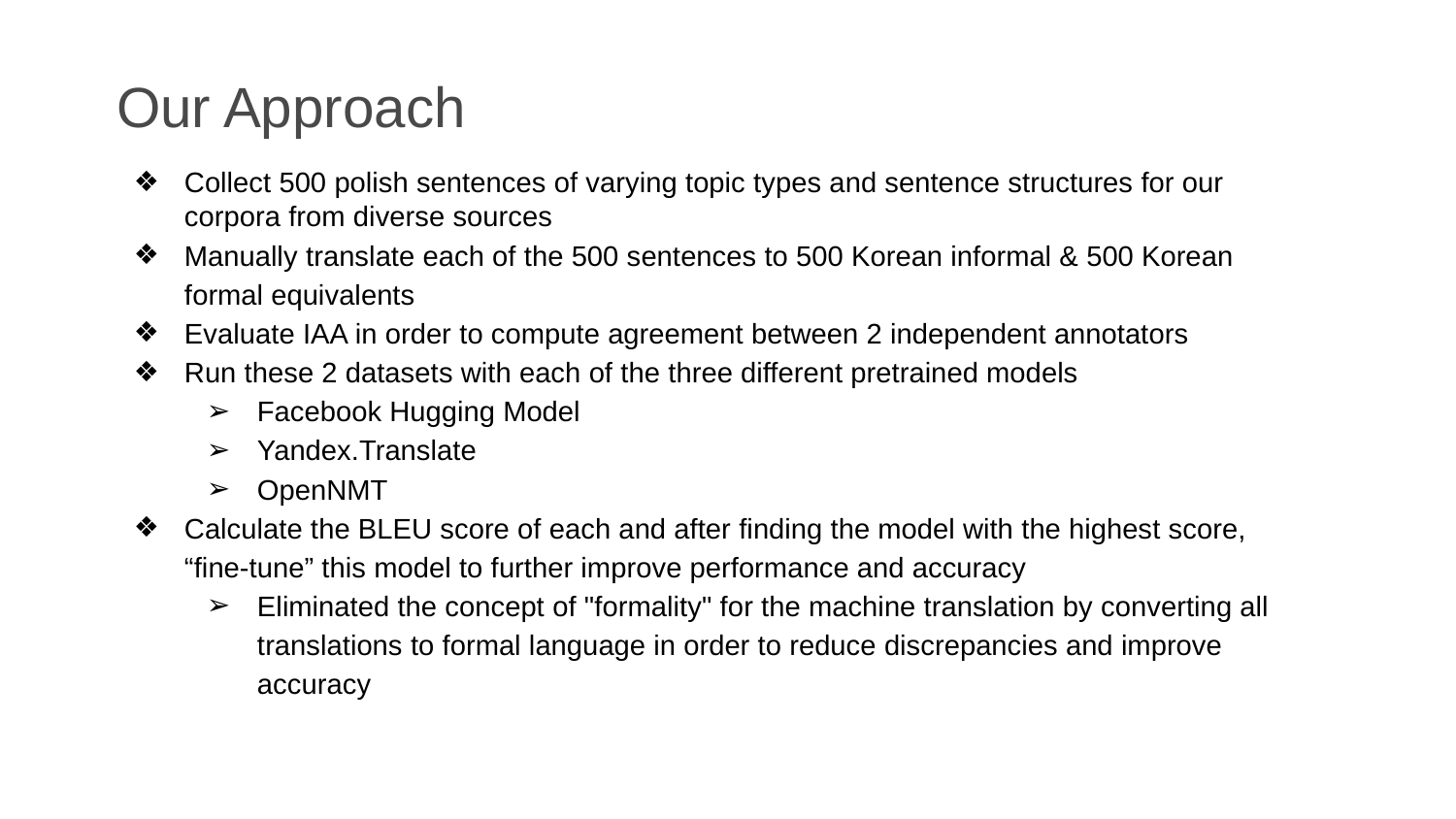

# Our Approach
Collect 500 polish sentences of varying topic types and sentence structures for our corpora from diverse sources
Manually translate each of the 500 sentences to 500 Korean informal & 500 Korean formal equivalents
Evaluate IAA in order to compute agreement between 2 independent annotators
Run these 2 datasets with each of the three different pretrained models
Facebook Hugging Model
Yandex.Translate
OpenNMT
Calculate the BLEU score of each and after finding the model with the highest score, “fine-tune” this model to further improve performance and accuracy
Eliminated the concept of "formality" for the machine translation by converting all translations to formal language in order to reduce discrepancies and improve accuracy